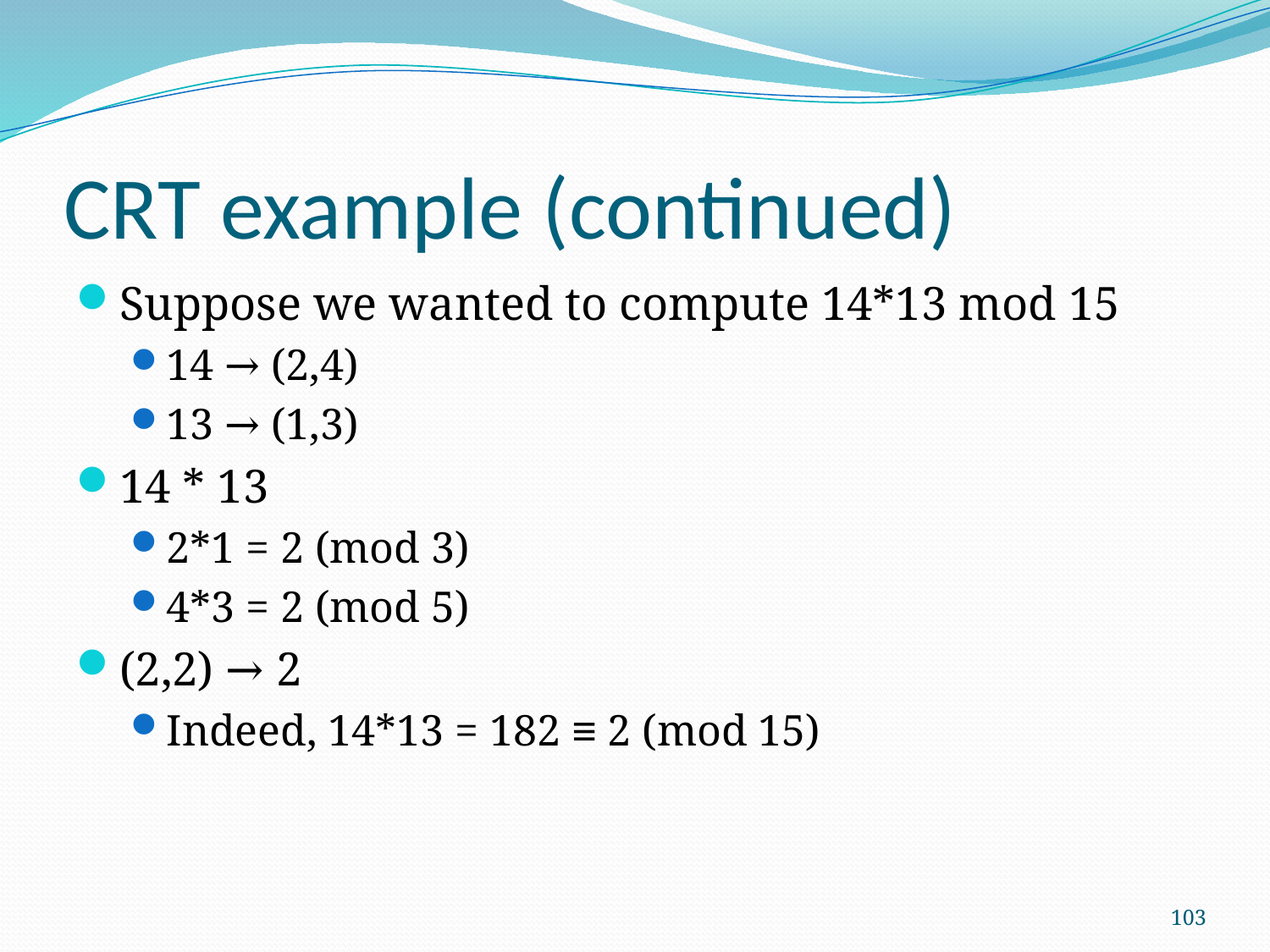

# CRT example (continued)
Suppose we wanted to compute 14*13 mod 15
14 → (2,4)
13 → (1,3)
14 * 13
2*1 = 2 (mod 3)
4*3 = 2 (mod 5)
(2,2) → 2
Indeed, 14*13 = 182 ≡ 2 (mod 15)

103